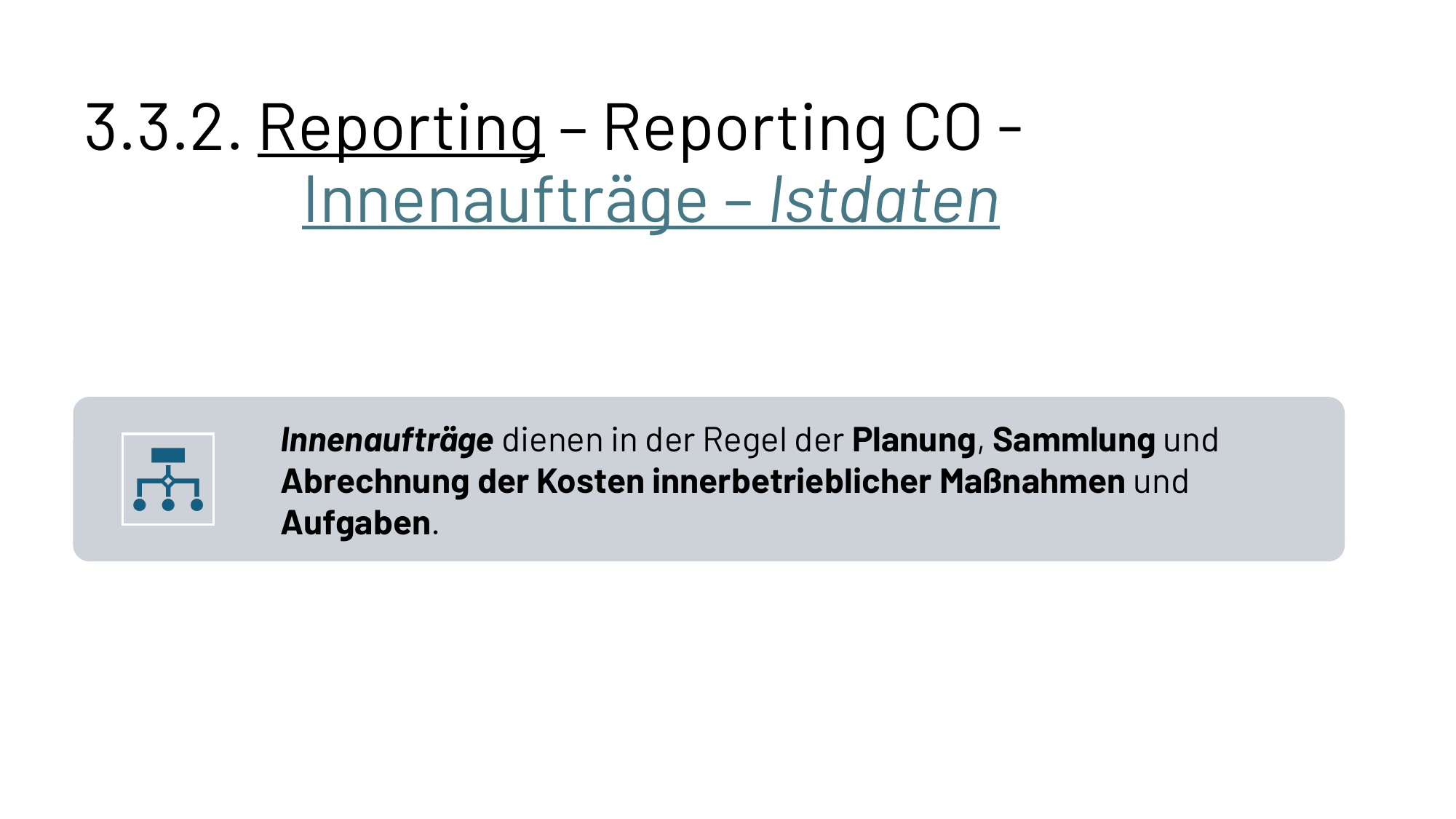

# 3.3.2. Reporting – Reporting CO - Innenaufträge – Istdaten
Innenaufträge dienen in der Regel der Planung, Sammlung und Abrechnung der Kosten innerbetrieblicher Maßnahmen und Aufgaben.